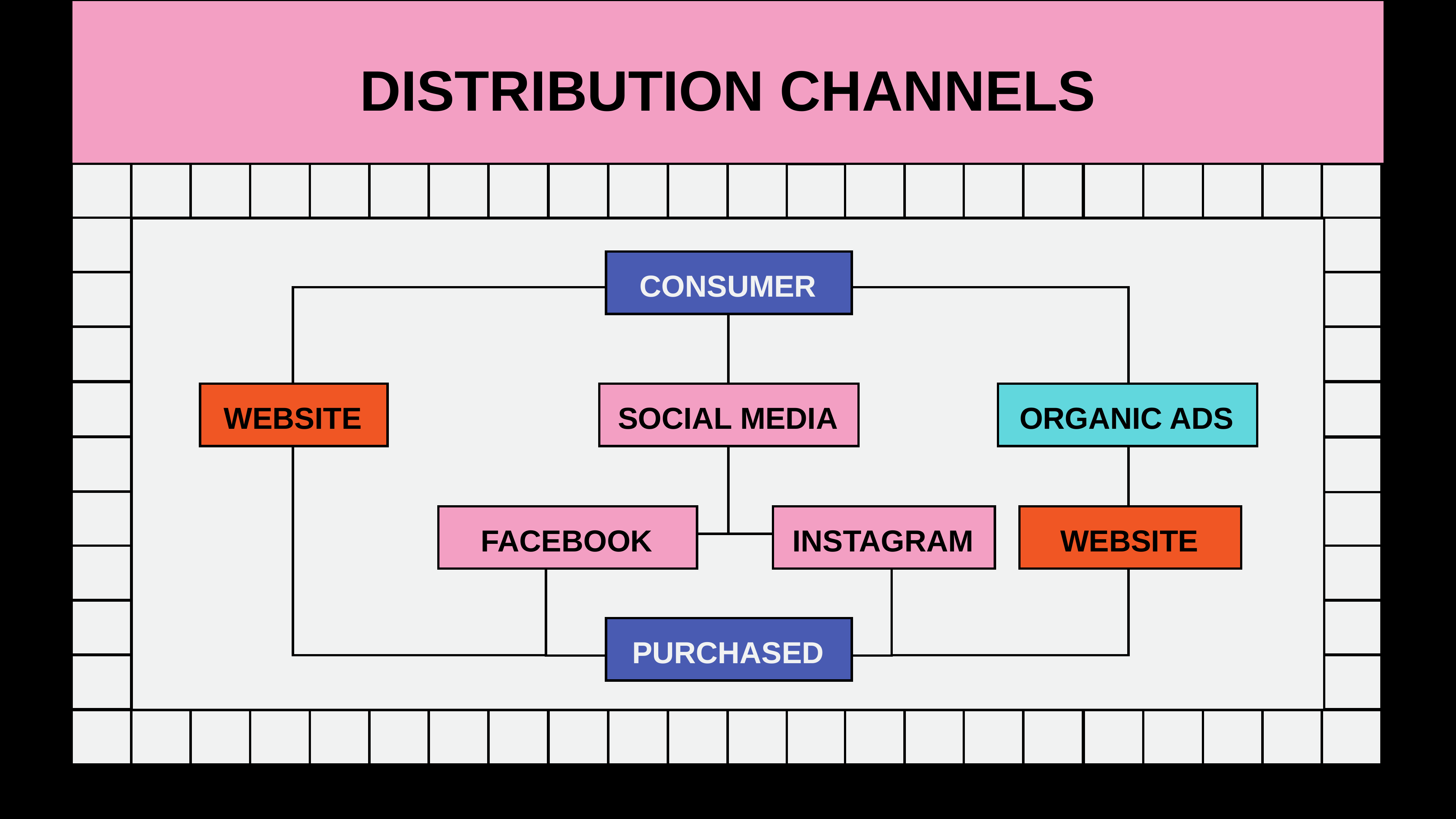

DISTRIBUTION CHANNELS
CONSUMER
WEBSITE
SOCIAL MEDIA
ORGANIC ADS
FACEBOOK
INSTAGRAM
WEBSITE
PURCHASED